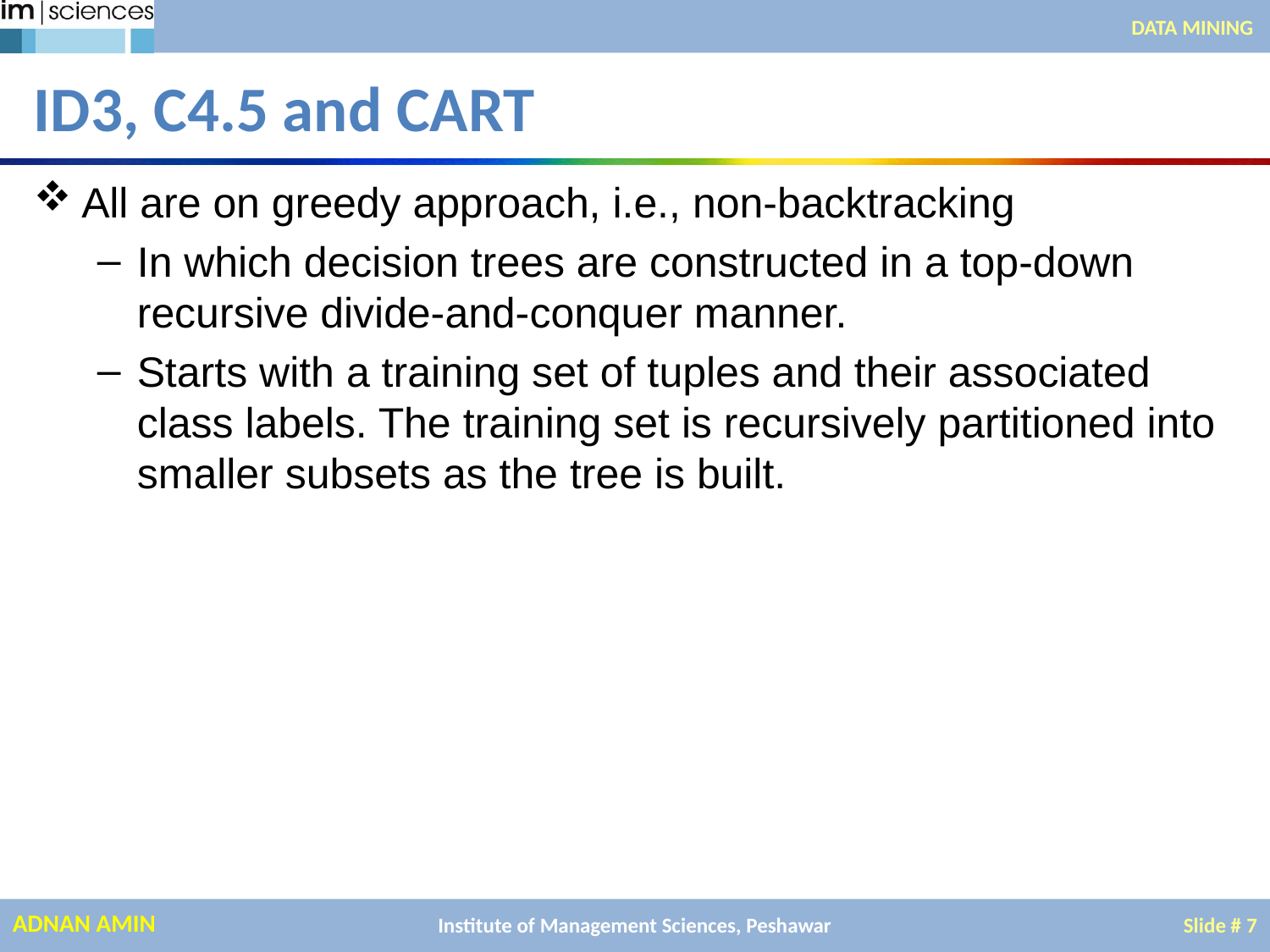

DATA MINING
# ID3, C4.5 and CART
All are on greedy approach, i.e., non-backtracking
In which decision trees are constructed in a top-down recursive divide-and-conquer manner.
Starts with a training set of tuples and their associated class labels. The training set is recursively partitioned into smaller subsets as the tree is built.
Institute of Management Sciences, Peshawar
Slide # 7